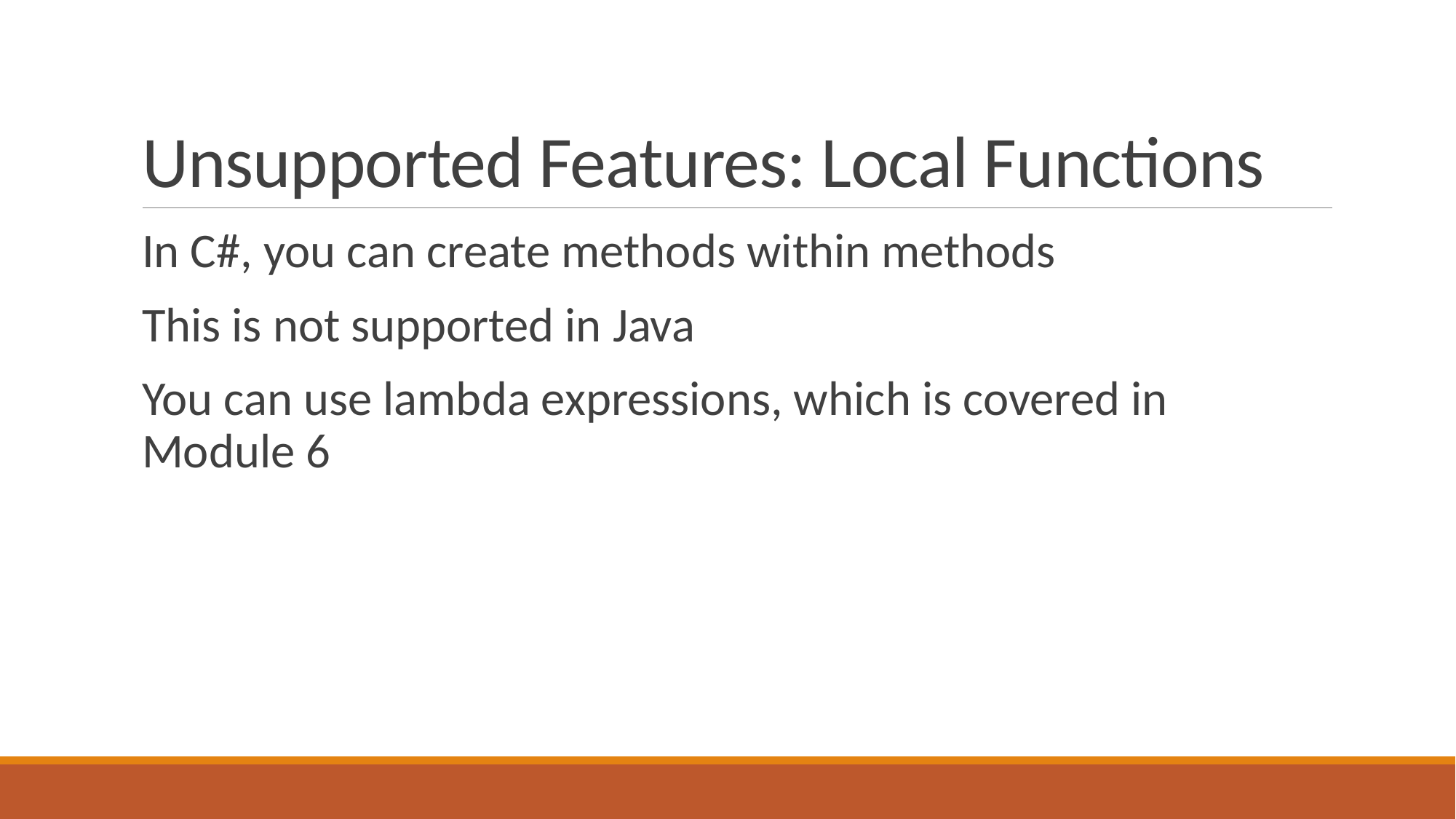

# Unsupported Features: Local Functions
In C#, you can create methods within methods
This is not supported in Java
You can use lambda expressions, which is covered in Module 6